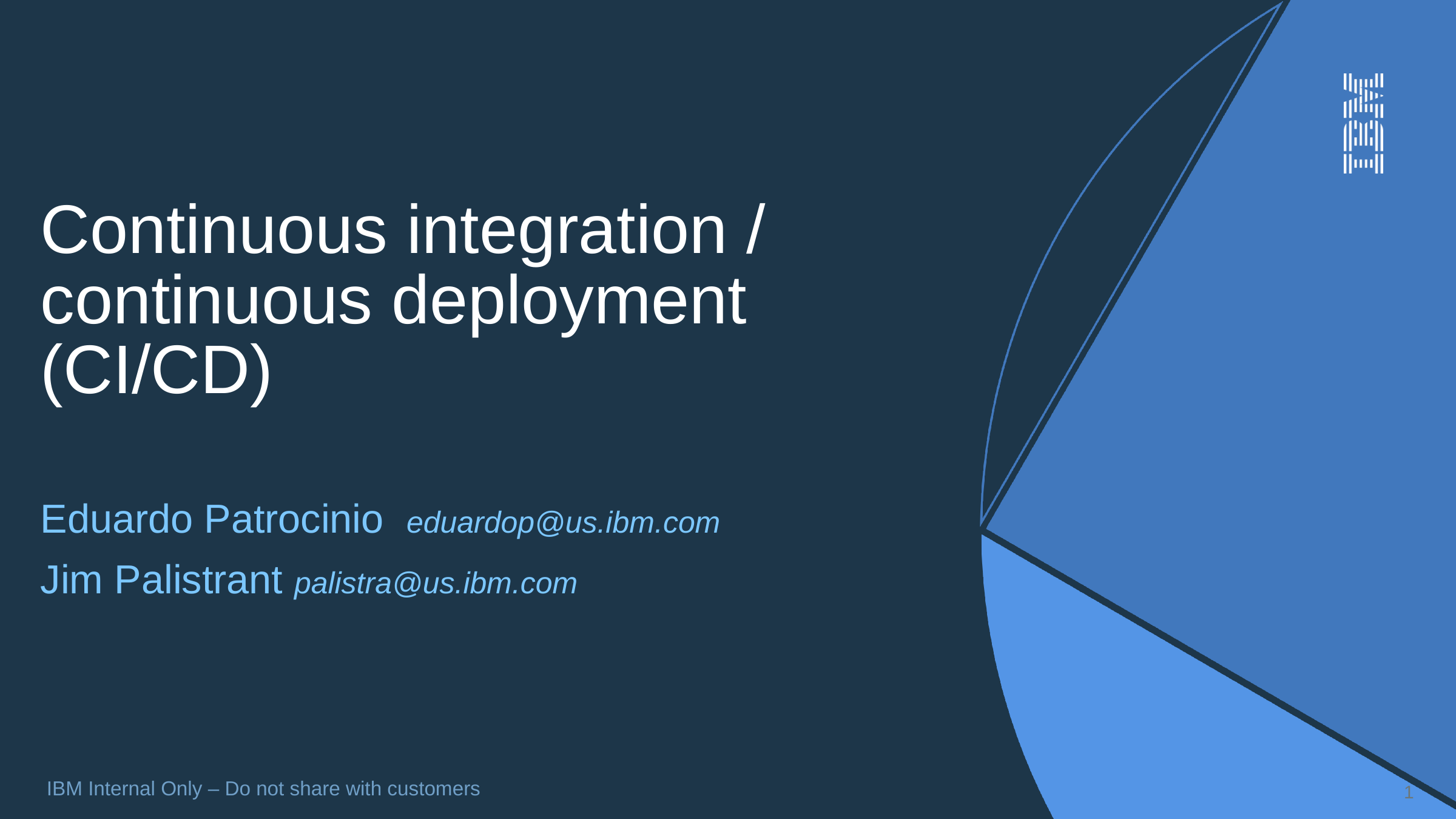

# Continuous integration / continuous deployment (CI/CD)
Eduardo Patrocinio  eduardop@us.ibm.com
Jim Palistrant palistra@us.ibm.com
1